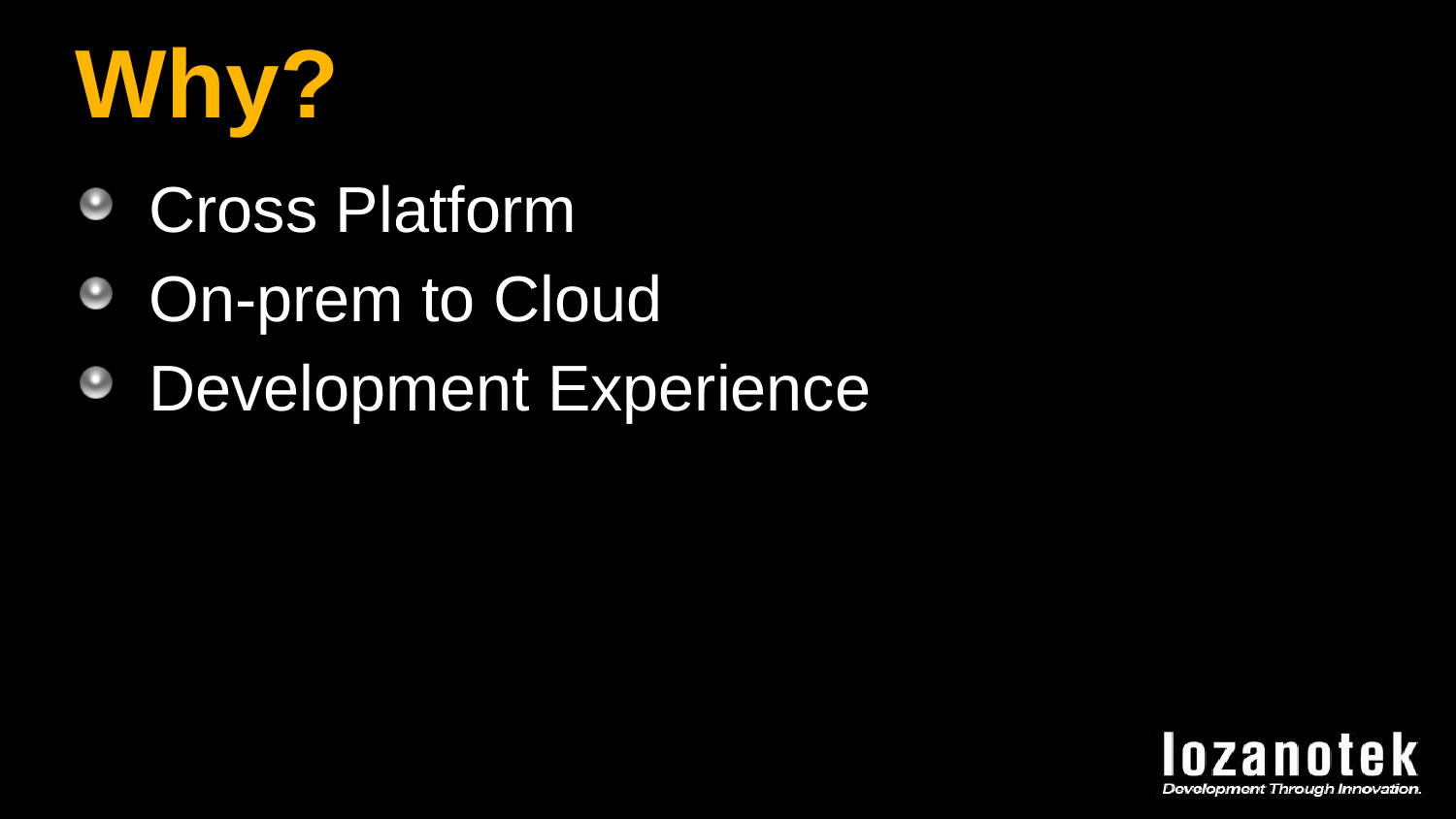

# Why?
Cross Platform
On-prem to Cloud
Development Experience